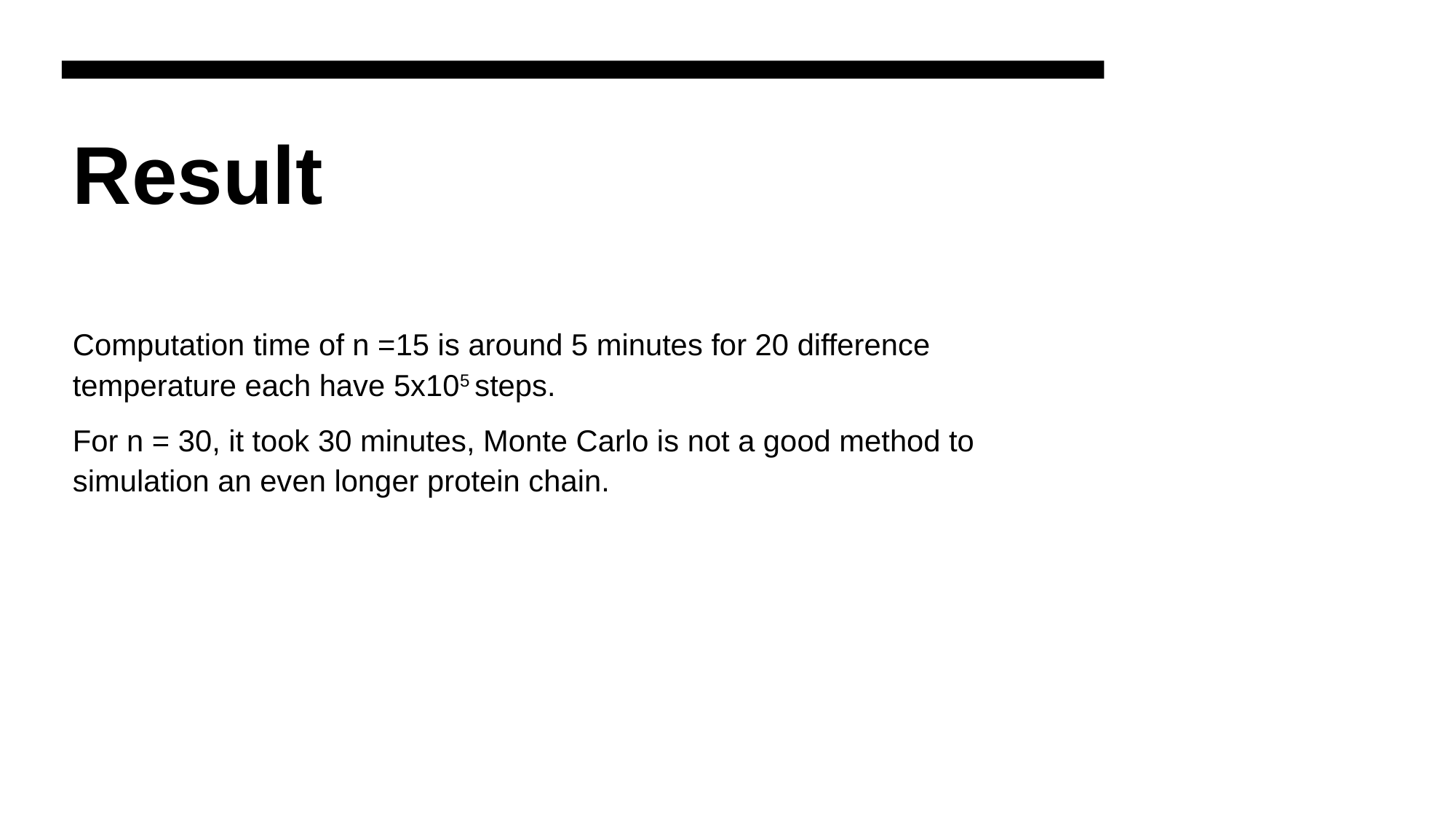

# Result
Computation time of n =15 is around 5 minutes for 20 difference temperature each have 5x105 steps.
For n = 30, it took 30 minutes, Monte Carlo is not a good method to simulation an even longer protein chain.